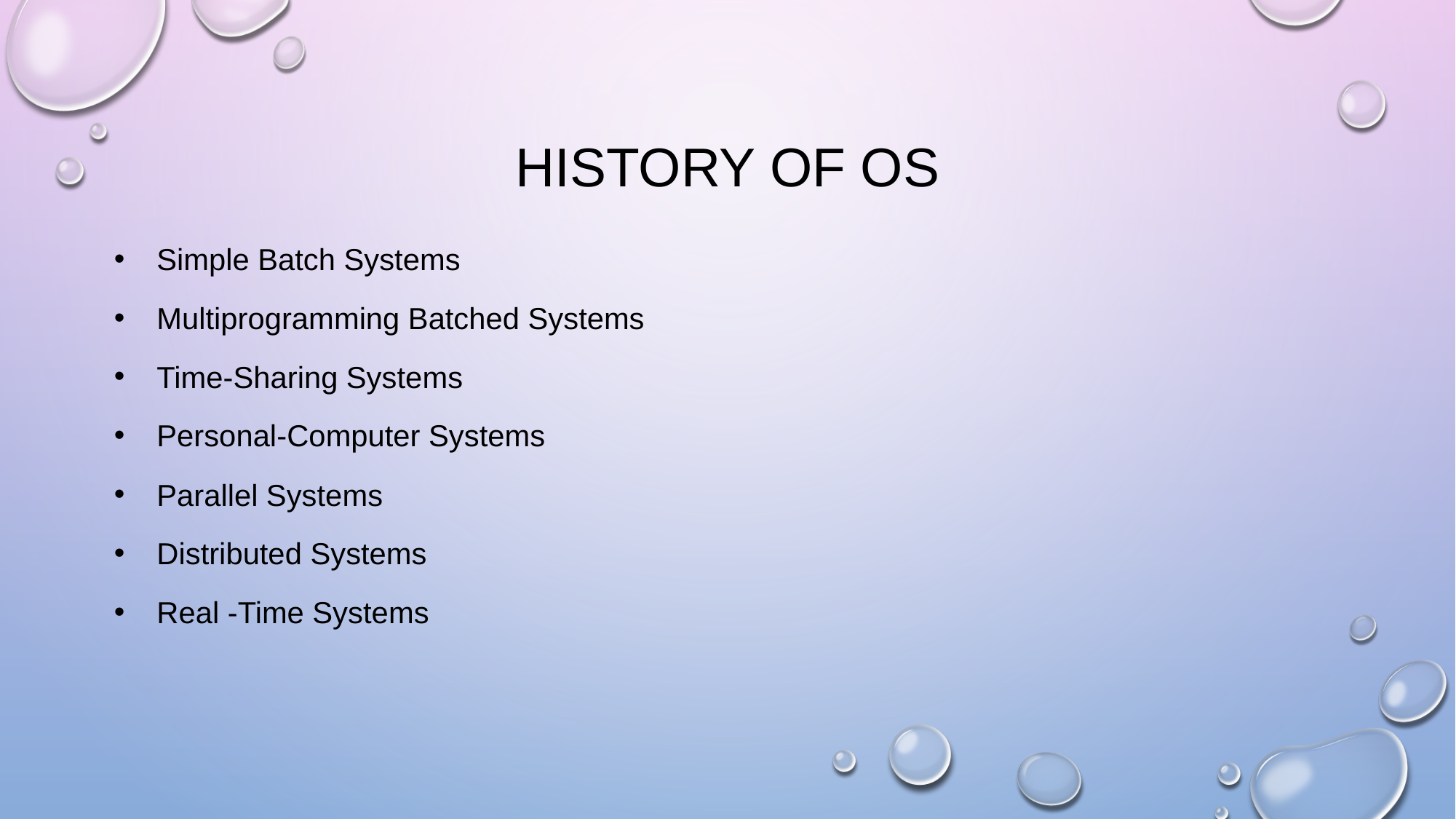

# HISTORY OF OS
Simple Batch Systems
Multiprogramming Batched Systems
Time-Sharing Systems
Personal-Computer Systems
Parallel Systems
Distributed Systems
Real -Time Systems